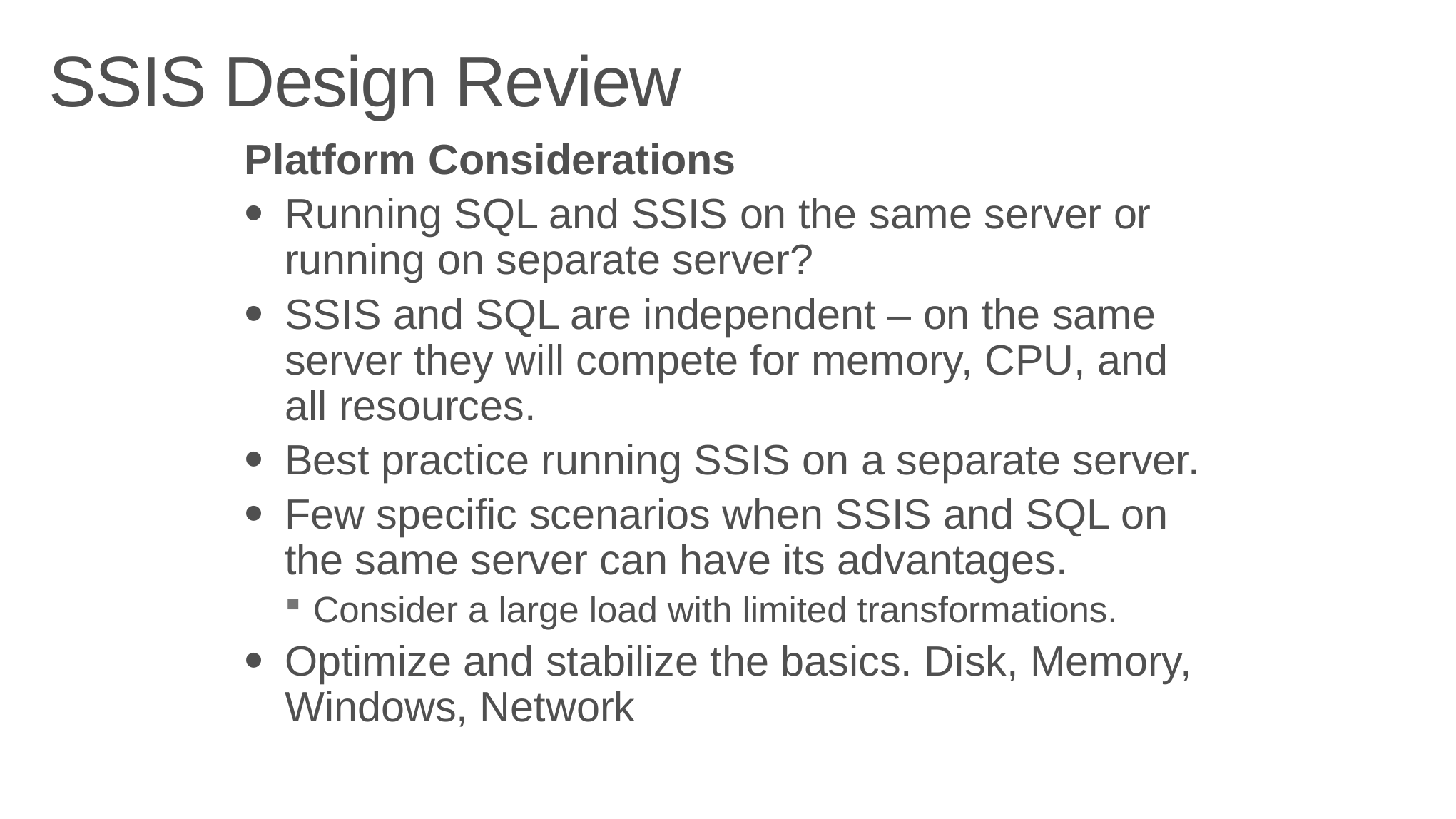

# SSIS Design Review
Platform Considerations
Running SQL and SSIS on the same server or running on separate server?
SSIS and SQL are independent – on the same server they will compete for memory, CPU, and all resources.
Best practice running SSIS on a separate server.
Few specific scenarios when SSIS and SQL on the same server can have its advantages.
Consider a large load with limited transformations.
Optimize and stabilize the basics. Disk, Memory, Windows, Network